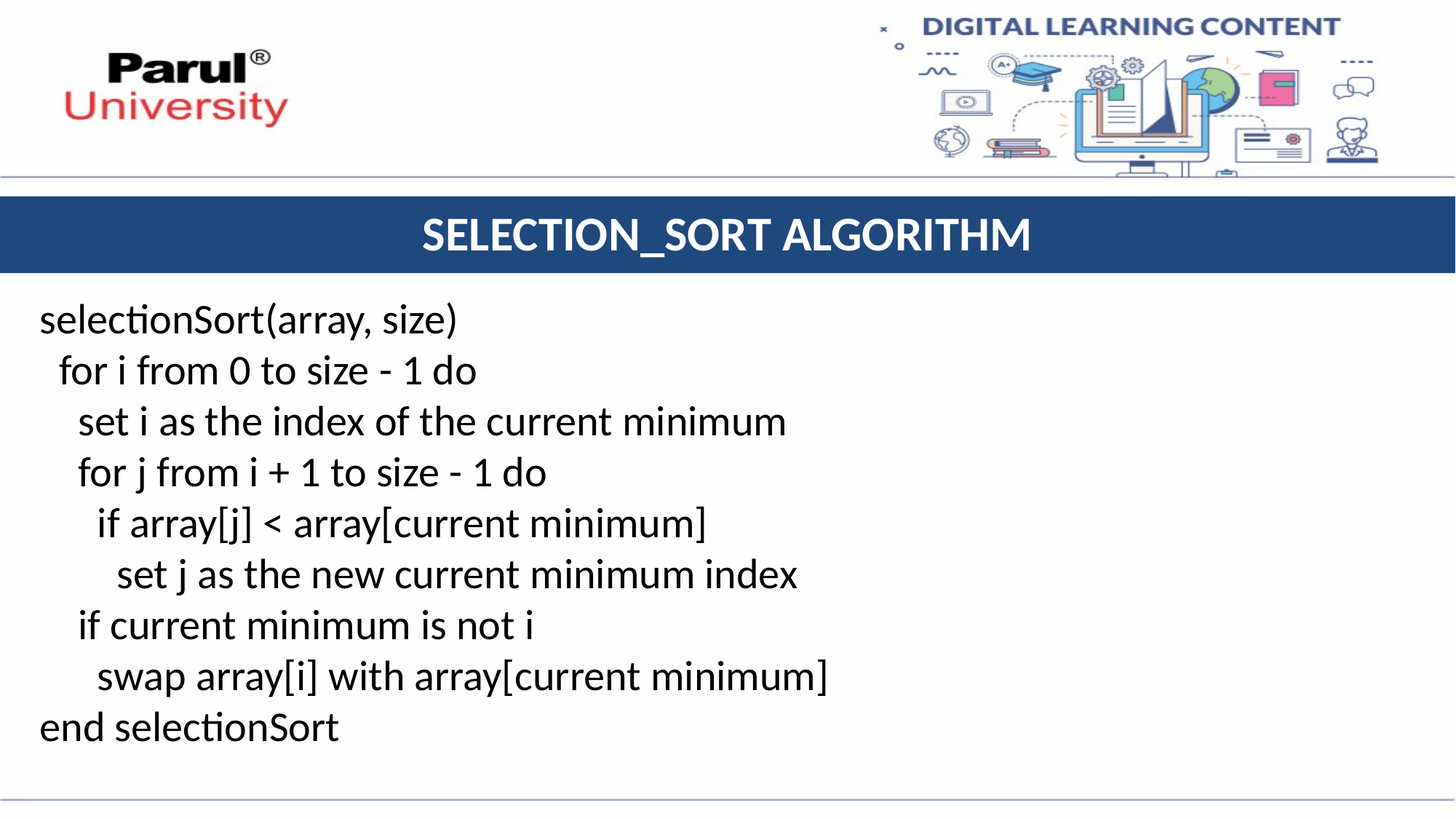

# SELECTION_SORT ALGORITHM
selectionSort(array, size)
  for i from 0 to size - 1 do
    set i as the index of the current minimum
    for j from i + 1 to size - 1 do
      if array[j] < array[current minimum]
        set j as the new current minimum index
    if current minimum is not i
      swap array[i] with array[current minimum]
end selectionSort